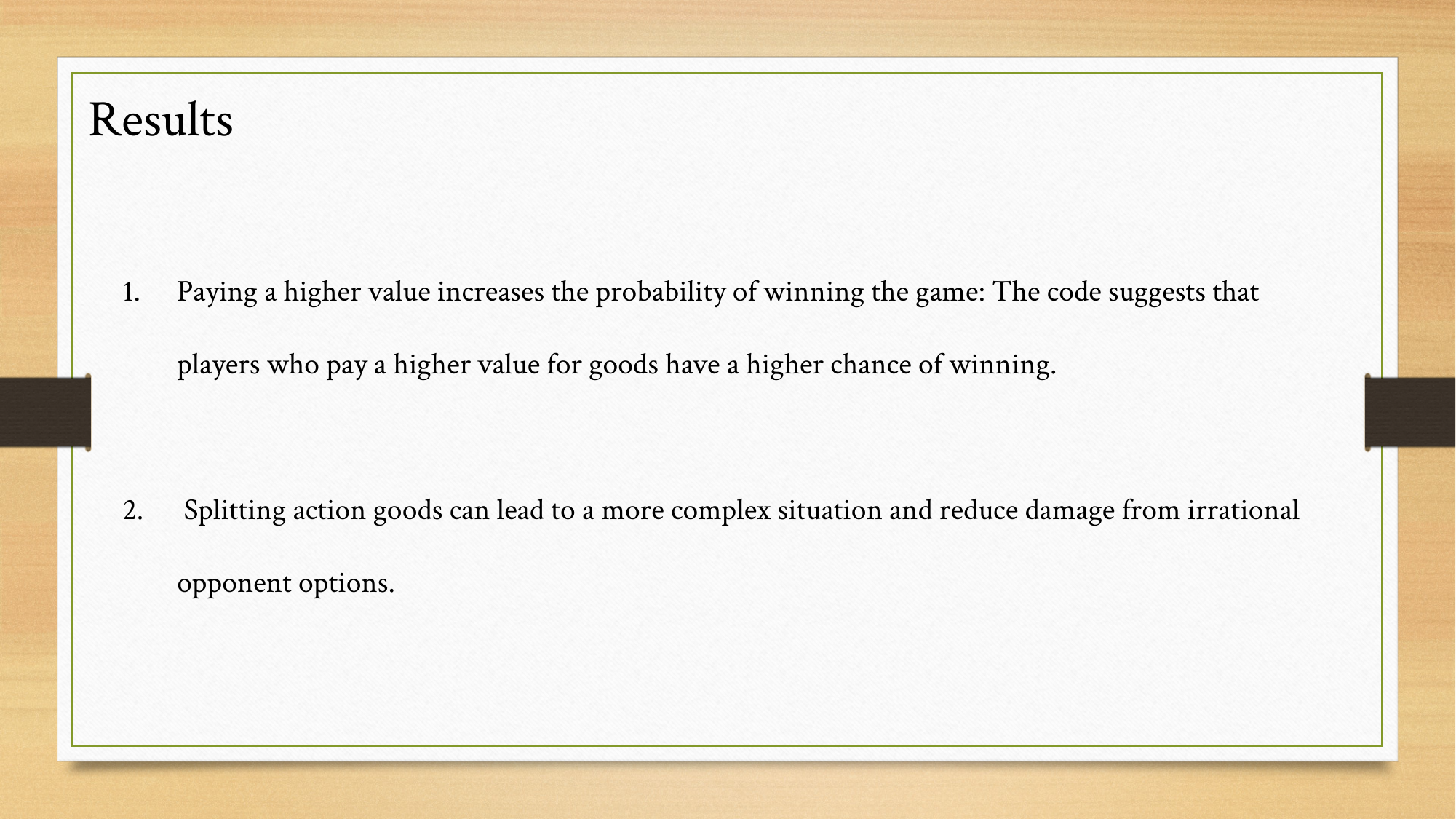

Results
Paying a higher value increases the probability of winning the game: The code suggests that players who pay a higher value for goods have a higher chance of winning.

 Splitting action goods can lead to a more complex situation and reduce damage from irrational opponent options.